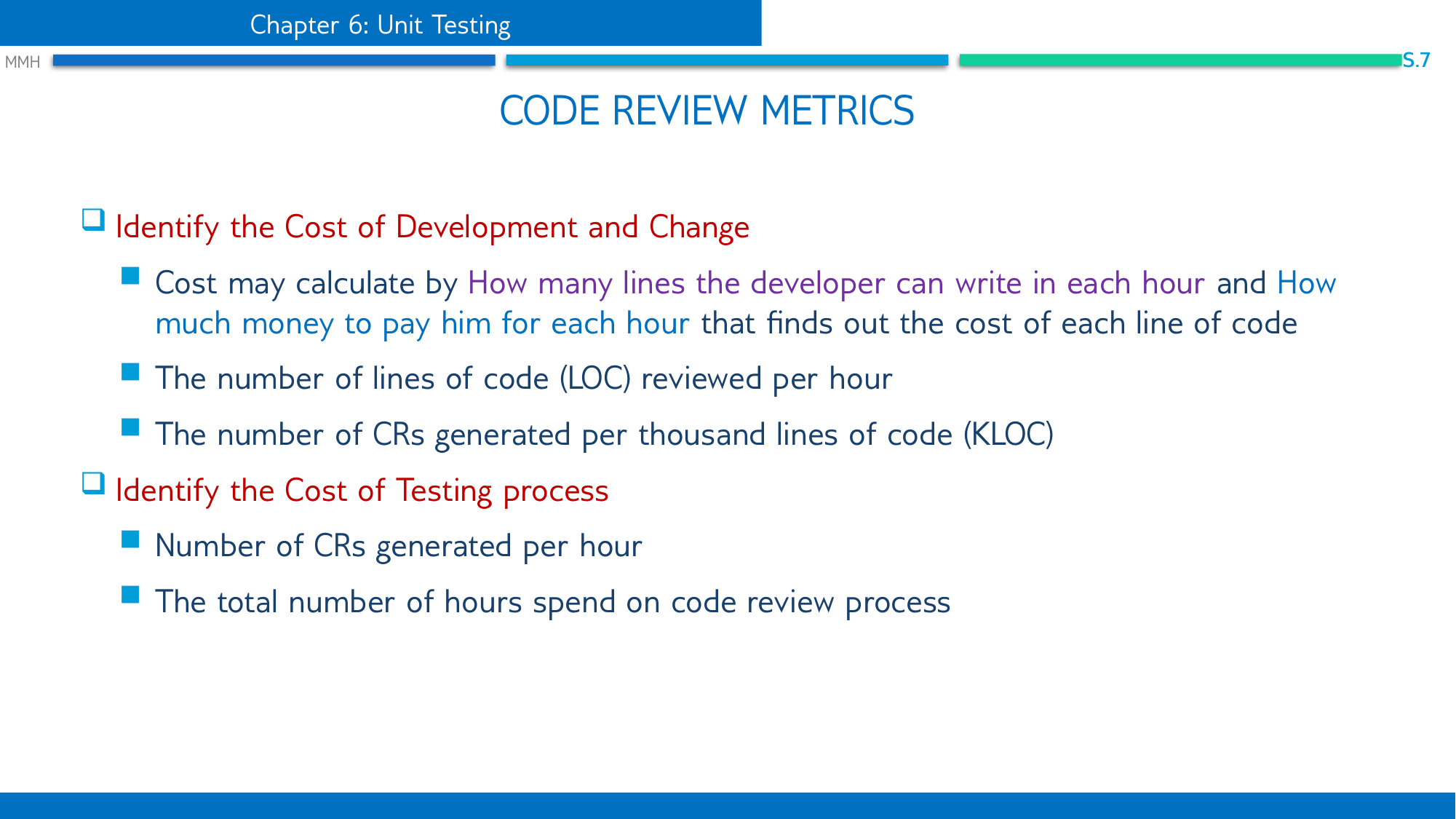

Chapter 6: Unit Testing
 S.7
  MMH
code review metrics
Identify the Cost of Development and Change
Cost may calculate by How many lines the developer can write in each hour and How much money to pay him for each hour that finds out the cost of each line of code
The number of lines of code (LOC) reviewed per hour
The number of CRs generated per thousand lines of code (KLOC)
Identify the Cost of Testing process
Number of CRs generated per hour
The total number of hours spend on code review process